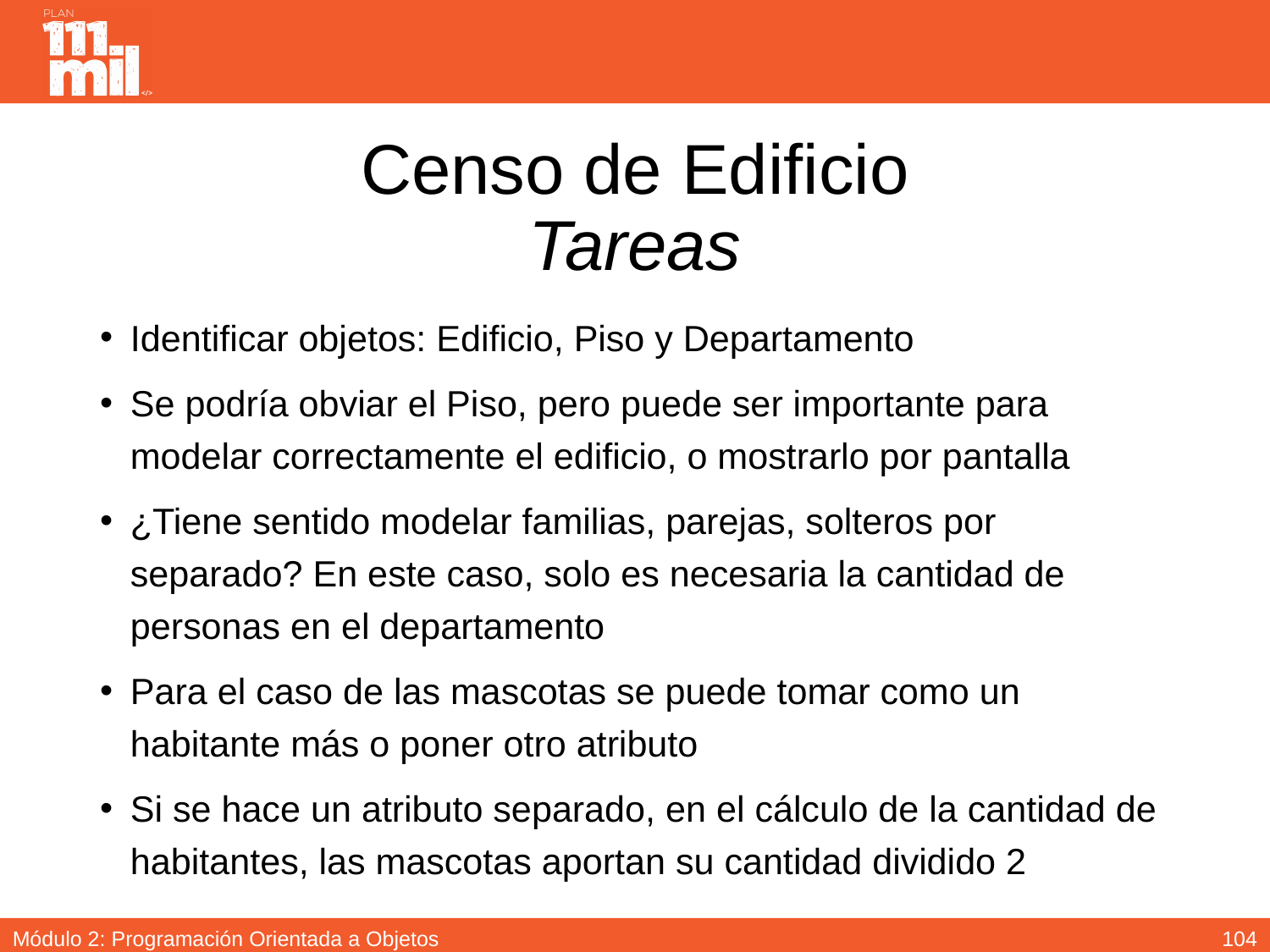

# Censo de Edificio Tareas
Identificar objetos: Edificio, Piso y Departamento
Se podría obviar el Piso, pero puede ser importante para modelar correctamente el edificio, o mostrarlo por pantalla
¿Tiene sentido modelar familias, parejas, solteros por separado? En este caso, solo es necesaria la cantidad de personas en el departamento
Para el caso de las mascotas se puede tomar como un habitante más o poner otro atributo
Si se hace un atributo separado, en el cálculo de la cantidad de habitantes, las mascotas aportan su cantidad dividido 2
104
Módulo 2: Programación Orientada a Objetos